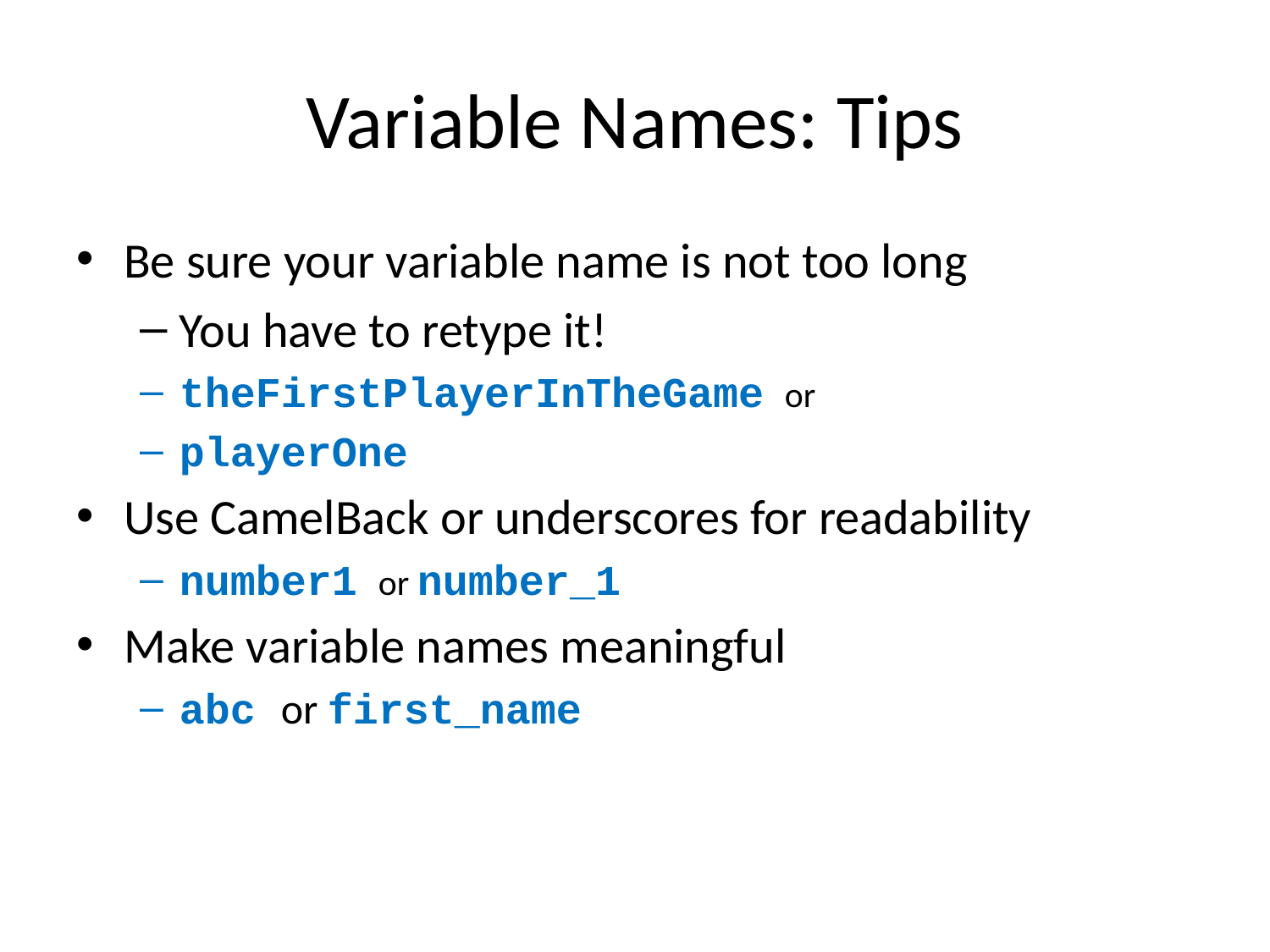

# Variable Names: Tips
Be sure your variable name is not too long
You have to retype it!
theFirstPlayerInTheGame or
playerOne
Use CamelBack or underscores for readability
number1 or number_1
Make variable names meaningful
abc or first_name